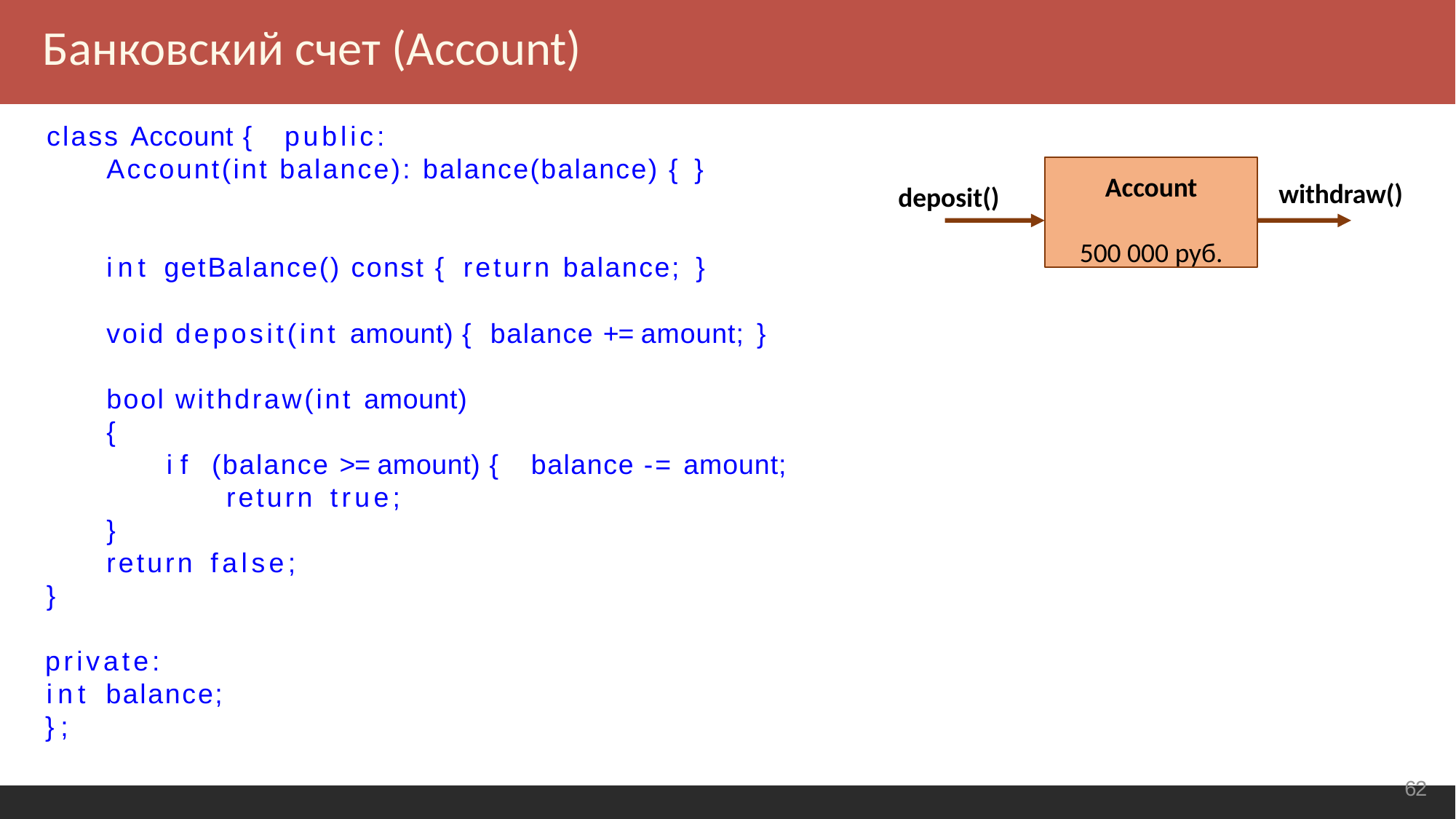

Банковский счет (Account)
class Account {  public:
Account(int balance): balance(balance) { }
Account

500 000 руб.
withdraw()
deposit()

int getBalance() const { return balance; }
void deposit(int amount) { balance += amount; }

bool withdraw(int amount)
{
if (balance >= amount) {  balance -= amount;  return true;
}
return false;
}

private:
int balance;
};
62